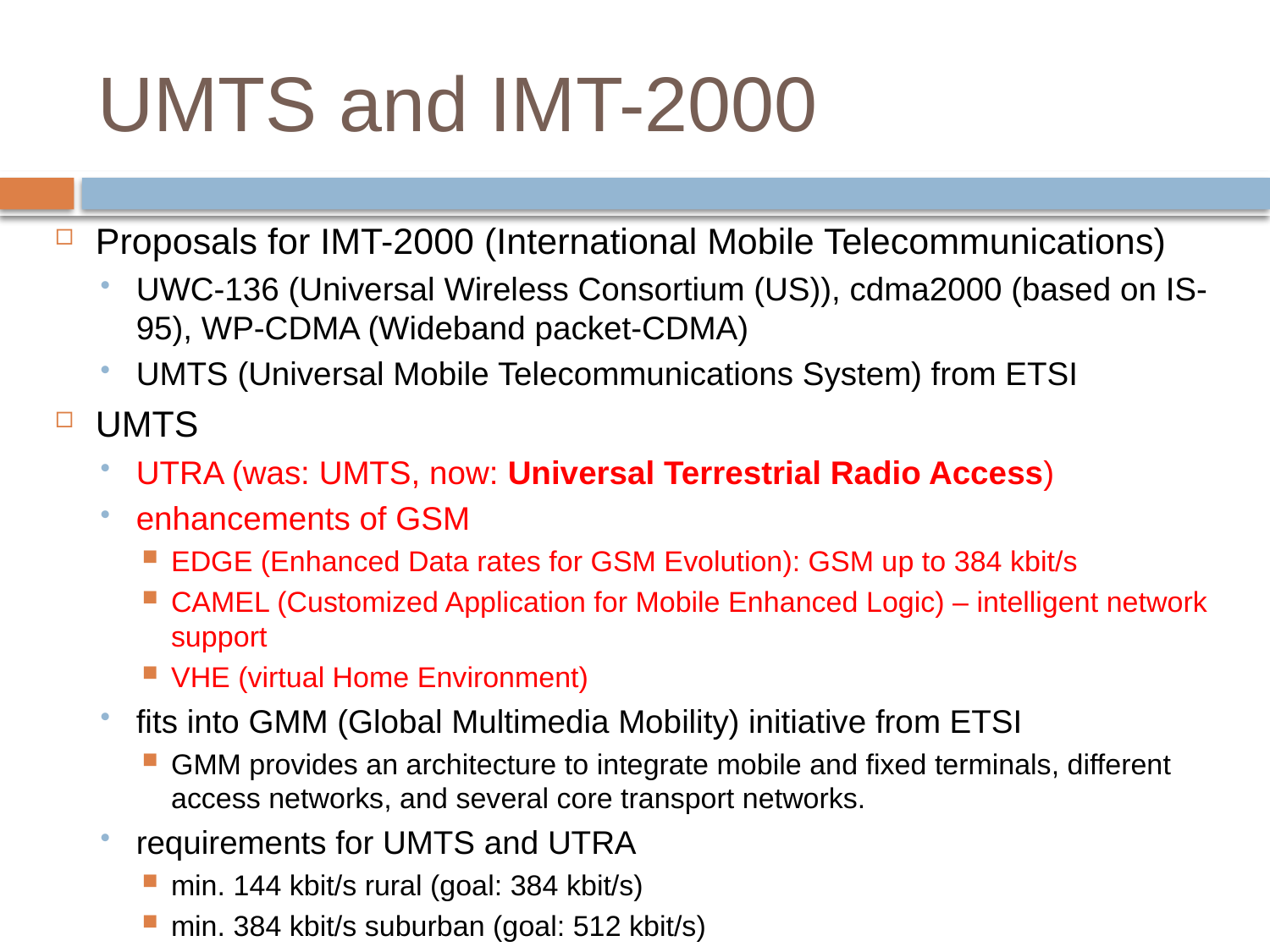

# UMTS and IMT-2000
Proposals for IMT-2000 (International Mobile Telecommunications)
UWC-136 (Universal Wireless Consortium (US)), cdma2000 (based on IS-95), WP-CDMA (Wideband packet-CDMA)
UMTS (Universal Mobile Telecommunications System) from ETSI
UMTS
UTRA (was: UMTS, now: Universal Terrestrial Radio Access)
enhancements of GSM
EDGE (Enhanced Data rates for GSM Evolution): GSM up to 384 kbit/s
CAMEL (Customized Application for Mobile Enhanced Logic) – intelligent network support
VHE (virtual Home Environment)
fits into GMM (Global Multimedia Mobility) initiative from ETSI
GMM provides an architecture to integrate mobile and fixed terminals, different access networks, and several core transport networks.
requirements for UMTS and UTRA
min. 144 kbit/s rural (goal: 384 kbit/s)
min. 384 kbit/s suburban (goal: 512 kbit/s)
up to 2 Mbit/s urban